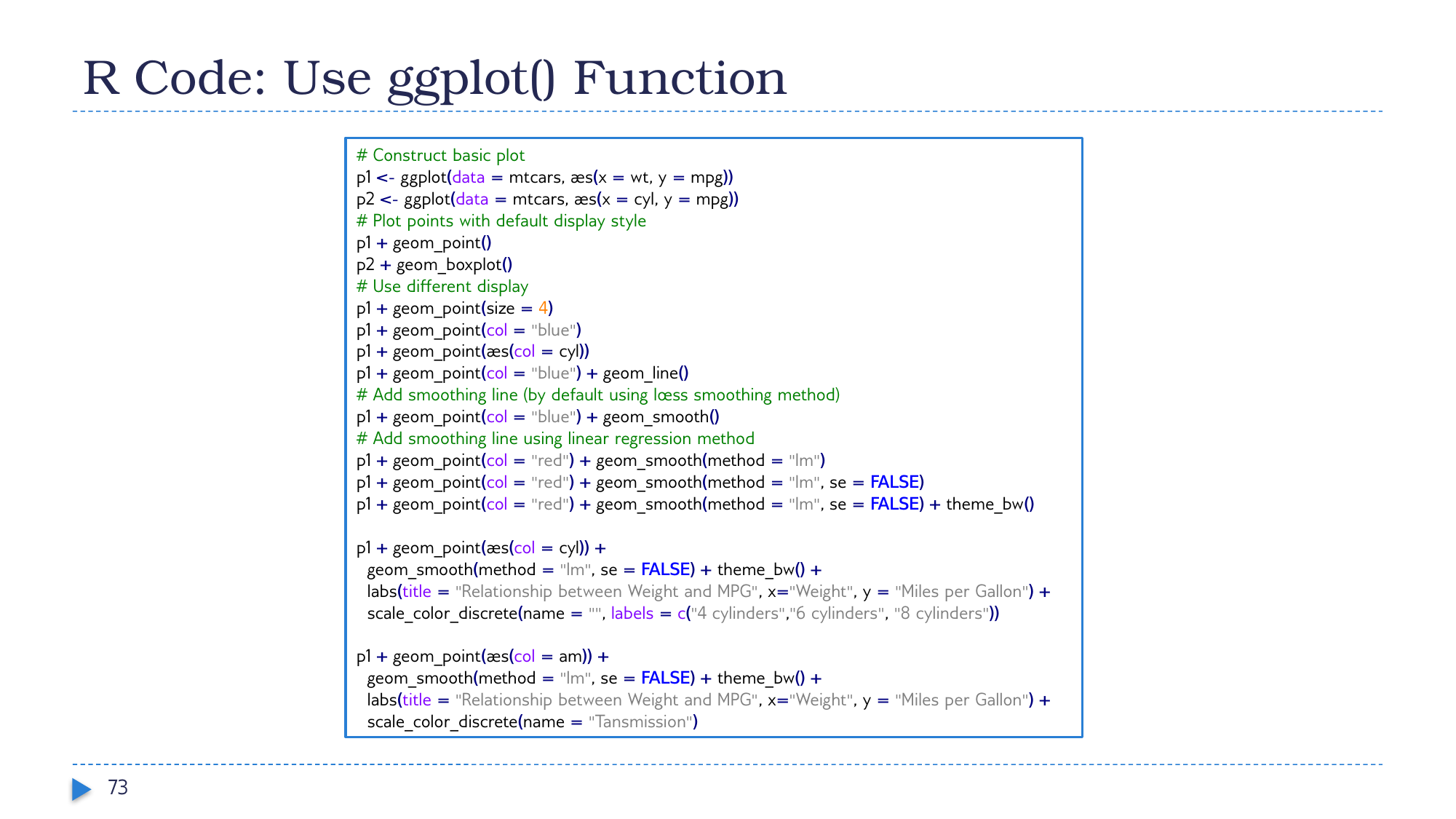

# R Code: Use ggplot() Function
# Construct basic plot
p1 <- ggplot(data = mtcars, aes(x = wt, y = mpg))
p2 <- ggplot(data = mtcars, aes(x = cyl, y = mpg))
# Plot points with default display style
p1 + geom_point()
p2 + geom_boxplot()
# Use different display
p1 + geom_point(size = 4)
p1 + geom_point(col = "blue")
p1 + geom_point(aes(col = cyl))
p1 + geom_point(col = "blue") + geom_line()
# Add smoothing line (by default using loess smoothing method)
p1 + geom_point(col = "blue") + geom_smooth()
# Add smoothing line using linear regression method
p1 + geom_point(col = "red") + geom_smooth(method = "lm")
p1 + geom_point(col = "red") + geom_smooth(method = "lm", se = FALSE)
p1 + geom_point(col = "red") + geom_smooth(method = "lm", se = FALSE) + theme_bw()

p1 + geom_point(aes(col = cyl)) +
  geom_smooth(method = "lm", se = FALSE) + theme_bw() +
  labs(title = "Relationship between Weight and MPG", x="Weight", y = "Miles per Gallon") +
  scale_color_discrete(name = "", labels = c("4 cylinders","6 cylinders", "8 cylinders"))

p1 + geom_point(aes(col = am)) +
  geom_smooth(method = "lm", se = FALSE) + theme_bw() +
  labs(title = "Relationship between Weight and MPG", x="Weight", y = "Miles per Gallon") +
  scale_color_discrete(name = "Tansmission")
73